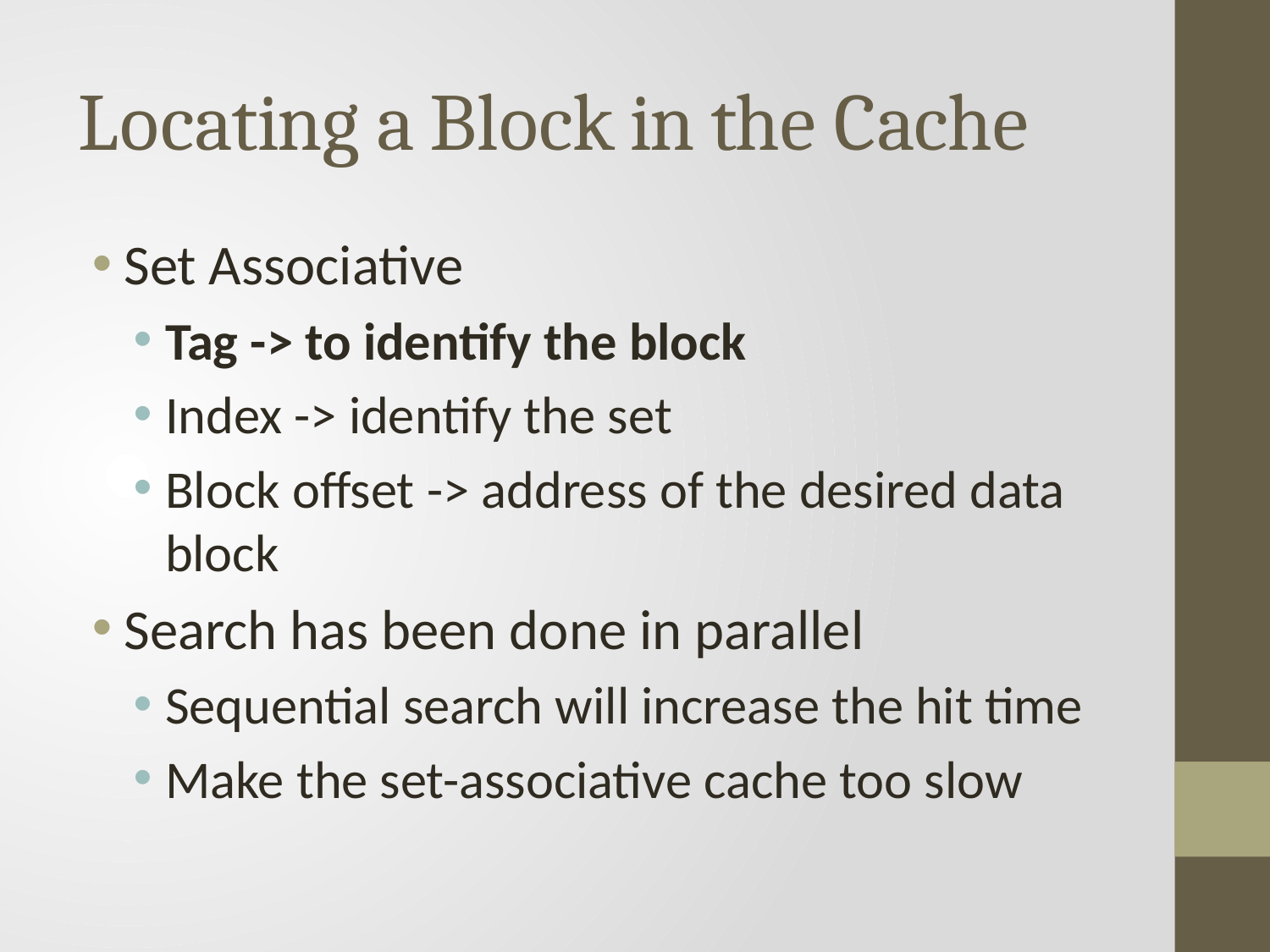

# Locating a Block in the Cache
Set Associative
Tag -> to identify the block
Index -> identify the set
Block offset -> address of the desired data block
Search has been done in parallel
Sequential search will increase the hit time
Make the set-associative cache too slow